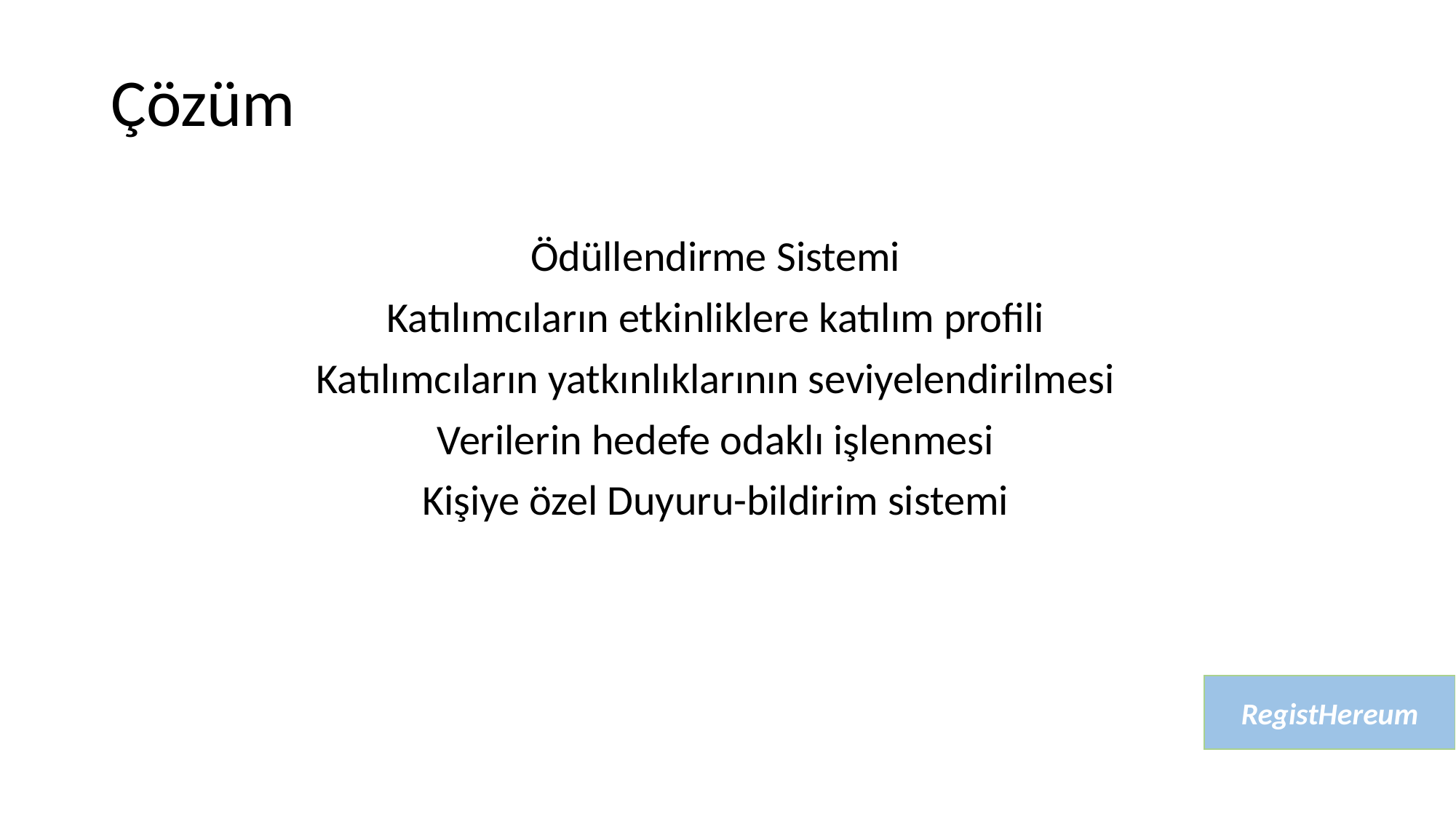

# Çözüm
Ödüllendirme Sistemi
Katılımcıların etkinliklere katılım profili
Katılımcıların yatkınlıklarının seviyelendirilmesi
Verilerin hedefe odaklı işlenmesi
Kişiye özel Duyuru-bildirim sistemi

RegistHereum